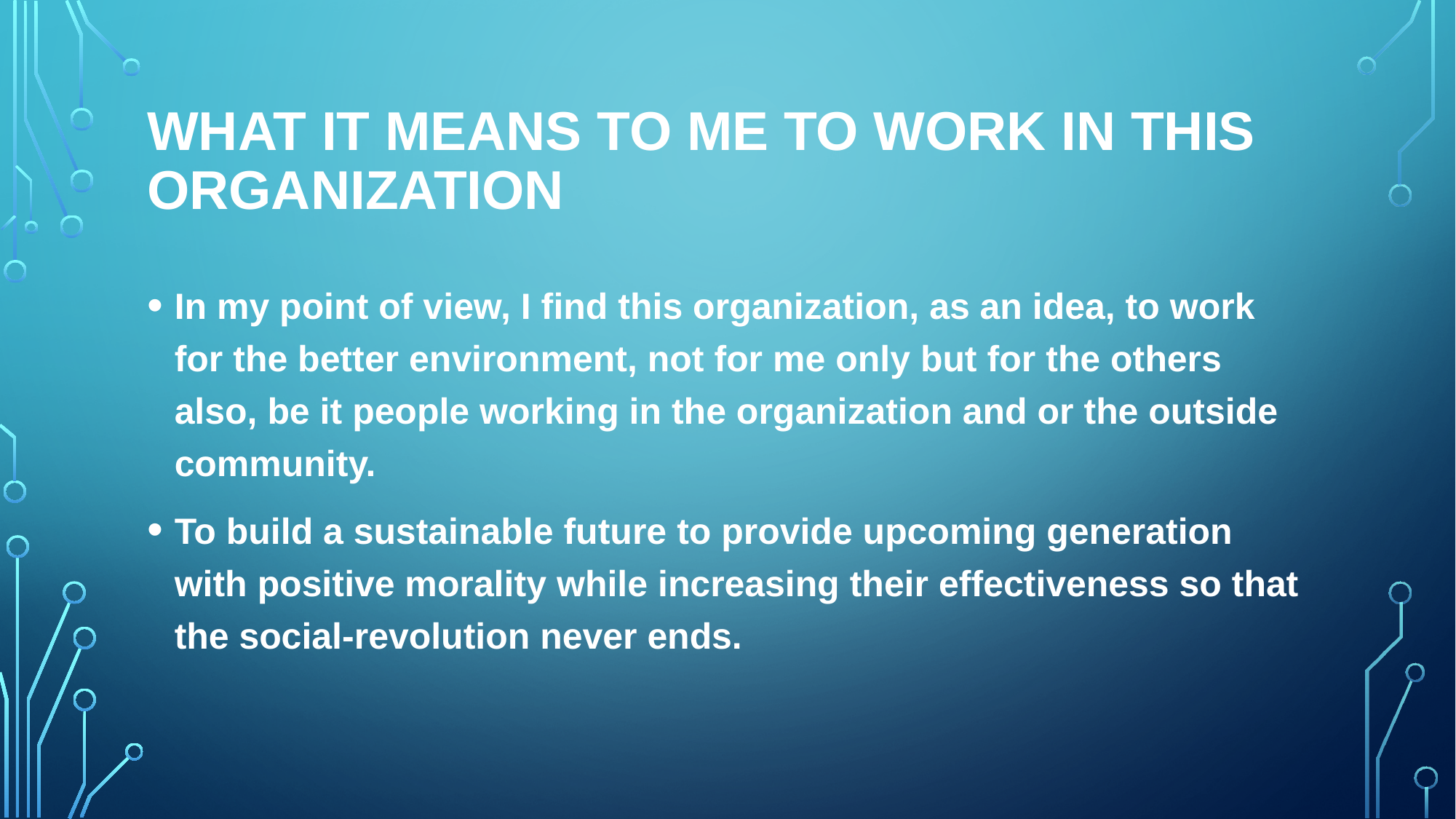

# What it means to me to work in this Organization
In my point of view, I find this organization, as an idea, to work for the better environment, not for me only but for the others also, be it people working in the organization and or the outside community.
To build a sustainable future to provide upcoming generation with positive morality while increasing their effectiveness so that the social-revolution never ends.